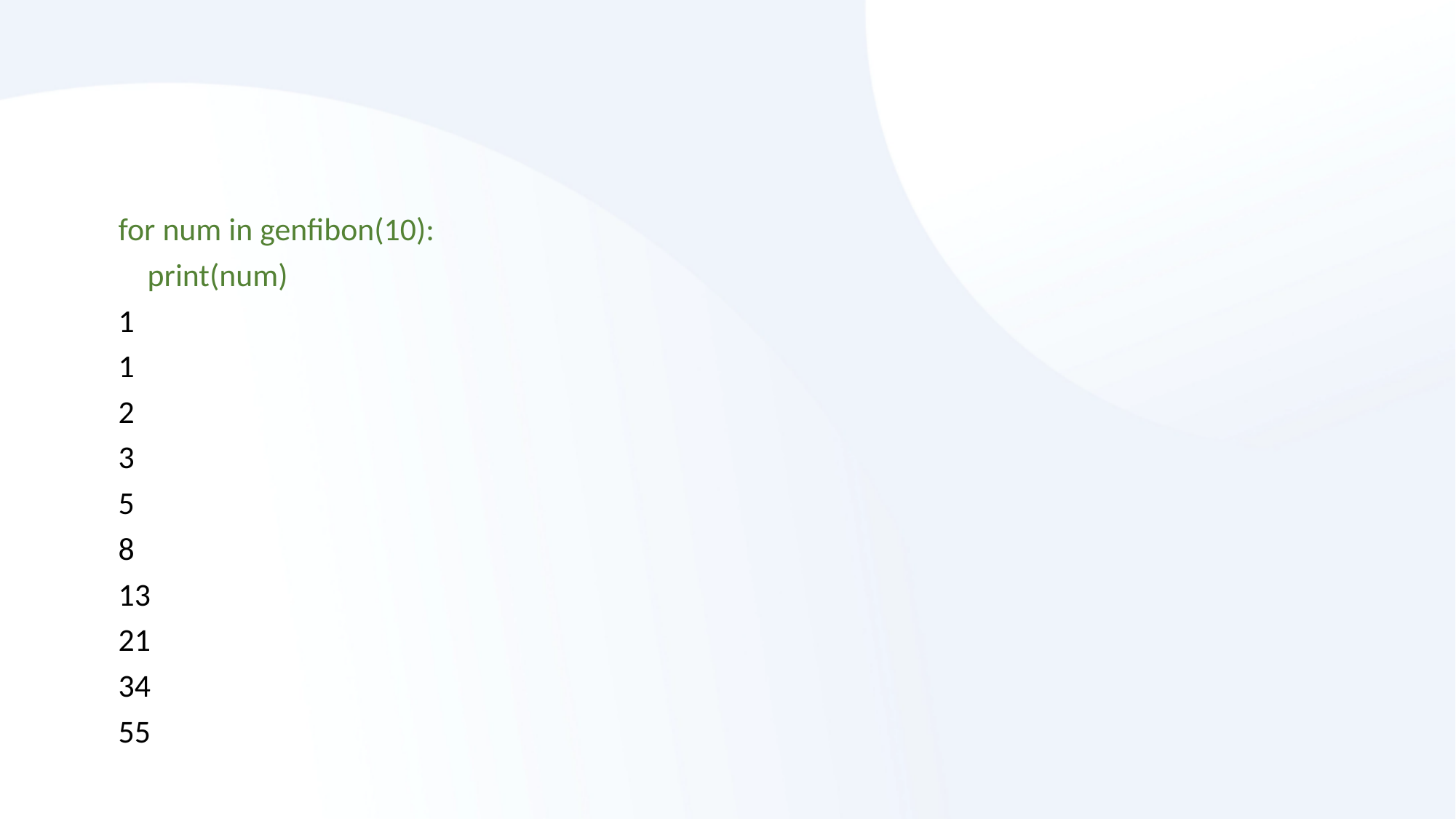

#
for num in genfibon(10):
    print(num)
1
1
2
3
5
8
13
21
34
55